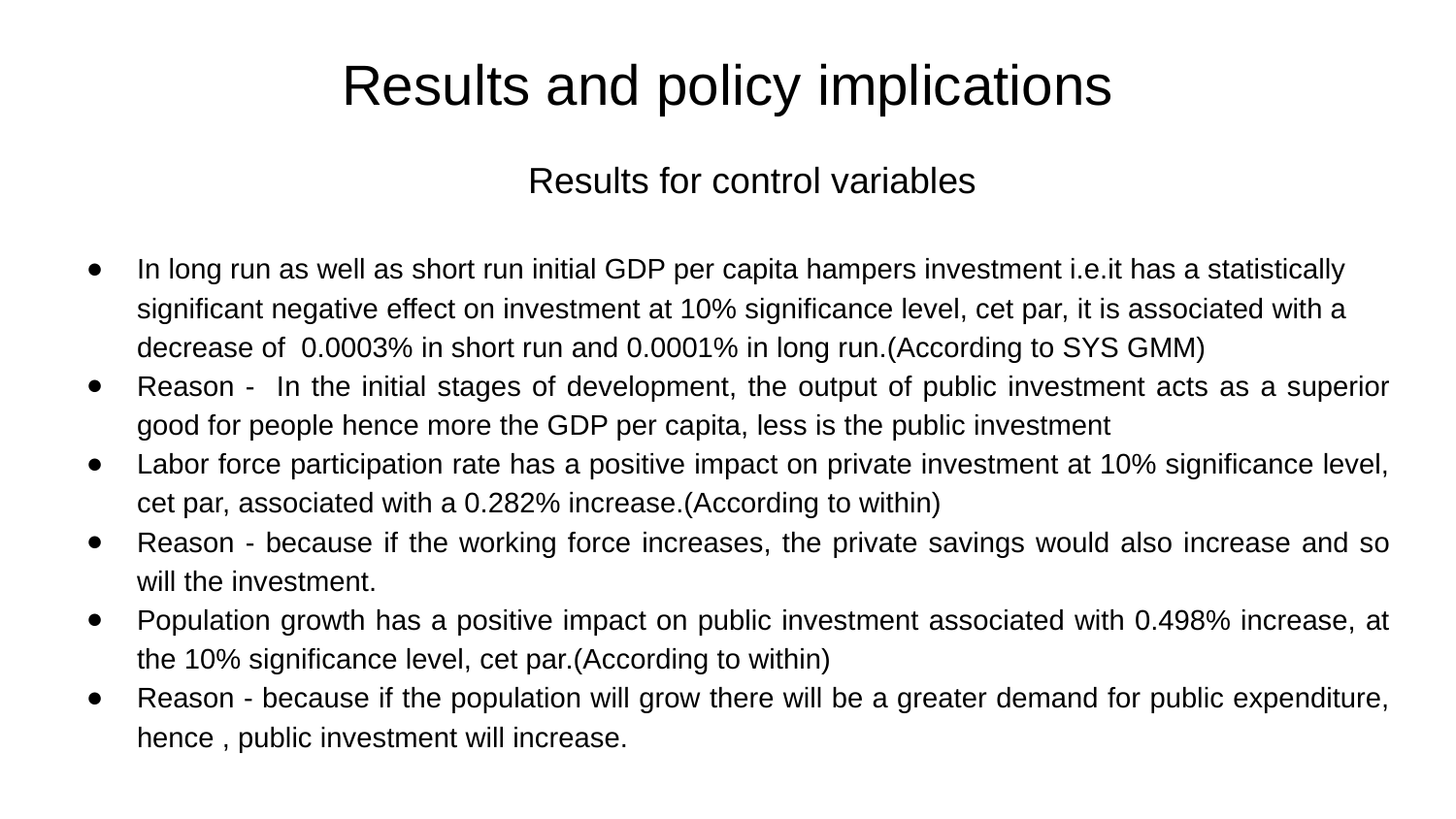

# Results and policy implications
Results for control variables
In long run as well as short run initial GDP per capita hampers investment i.e.it has a statistically significant negative effect on investment at 10% significance level, cet par, it is associated with a decrease of  0.0003% in short run and 0.0001% in long run.(According to SYS GMM)
Reason -  In the initial stages of development, the output of public investment acts as a superior good for people hence more the GDP per capita, less is the public investment
Labor force participation rate has a positive impact on private investment at 10% significance level, cet par, associated with a 0.282% increase.(According to within)
Reason - because if the working force increases, the private savings would also increase and so will the investment.
Population growth has a positive impact on public investment associated with 0.498% increase, at the 10% significance level, cet par.(According to within)
Reason - because if the population will grow there will be a greater demand for public expenditure, hence , public investment will increase.